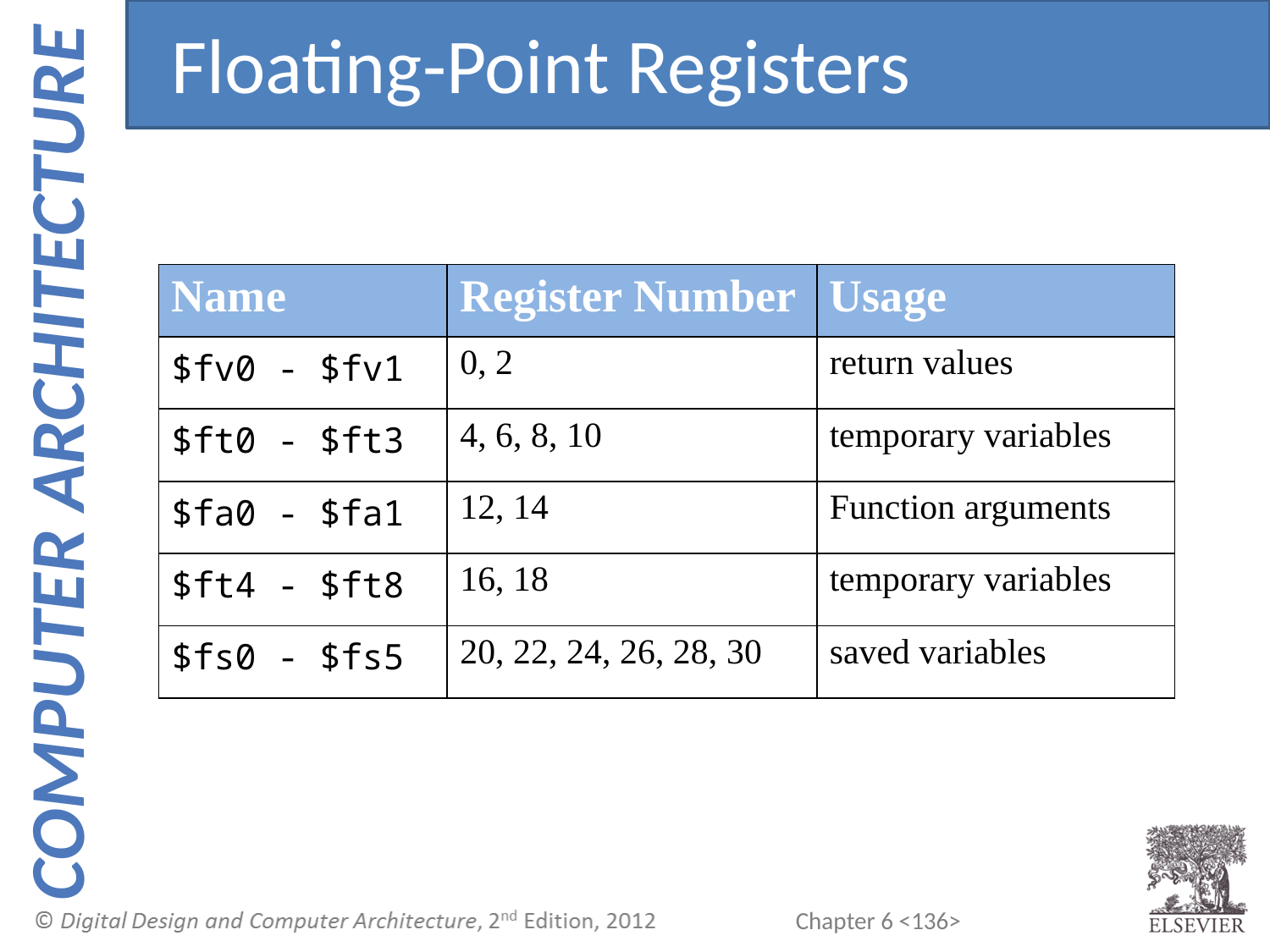

Floating-Point Registers

| Name | Register Number | Usage |
| --- | --- | --- |
| $fv0 - $fv1 | 0, 2 | return values |
| $ft0 - $ft3 | 4, 6, 8, 10 | temporary variables |
| $fa0 - $fa1 | 12, 14 | Function arguments |
| $ft4 - $ft8 | 16, 18 | temporary variables |
| $fs0 - $fs5 | 20, 22, 24, 26, 28, 30 | saved variables |